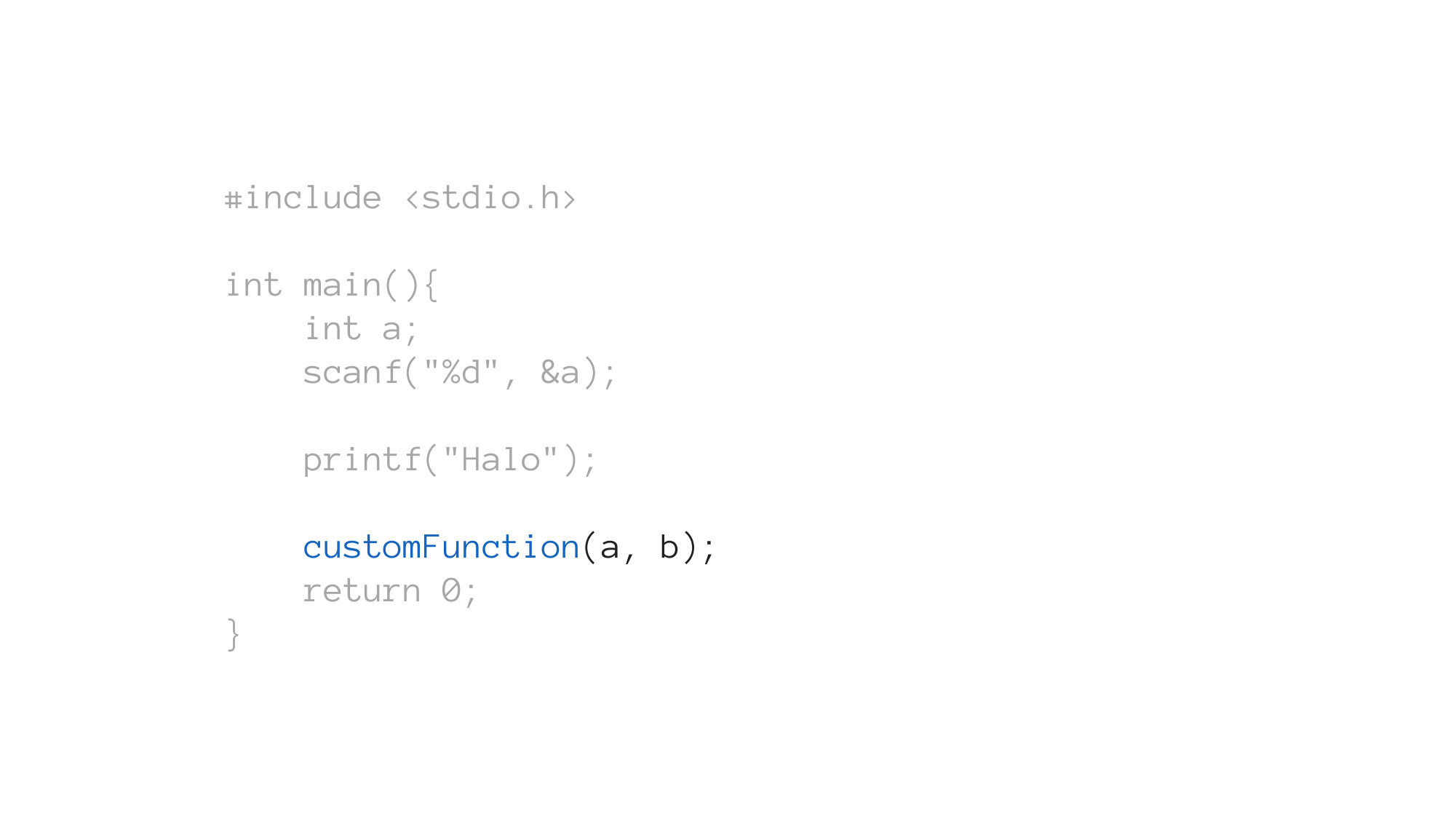

#include <stdio.h>
int main(){
    int a;
    scanf("%d", &a);
    printf("Halo");

    customFunction(a, b);
    return 0;
}